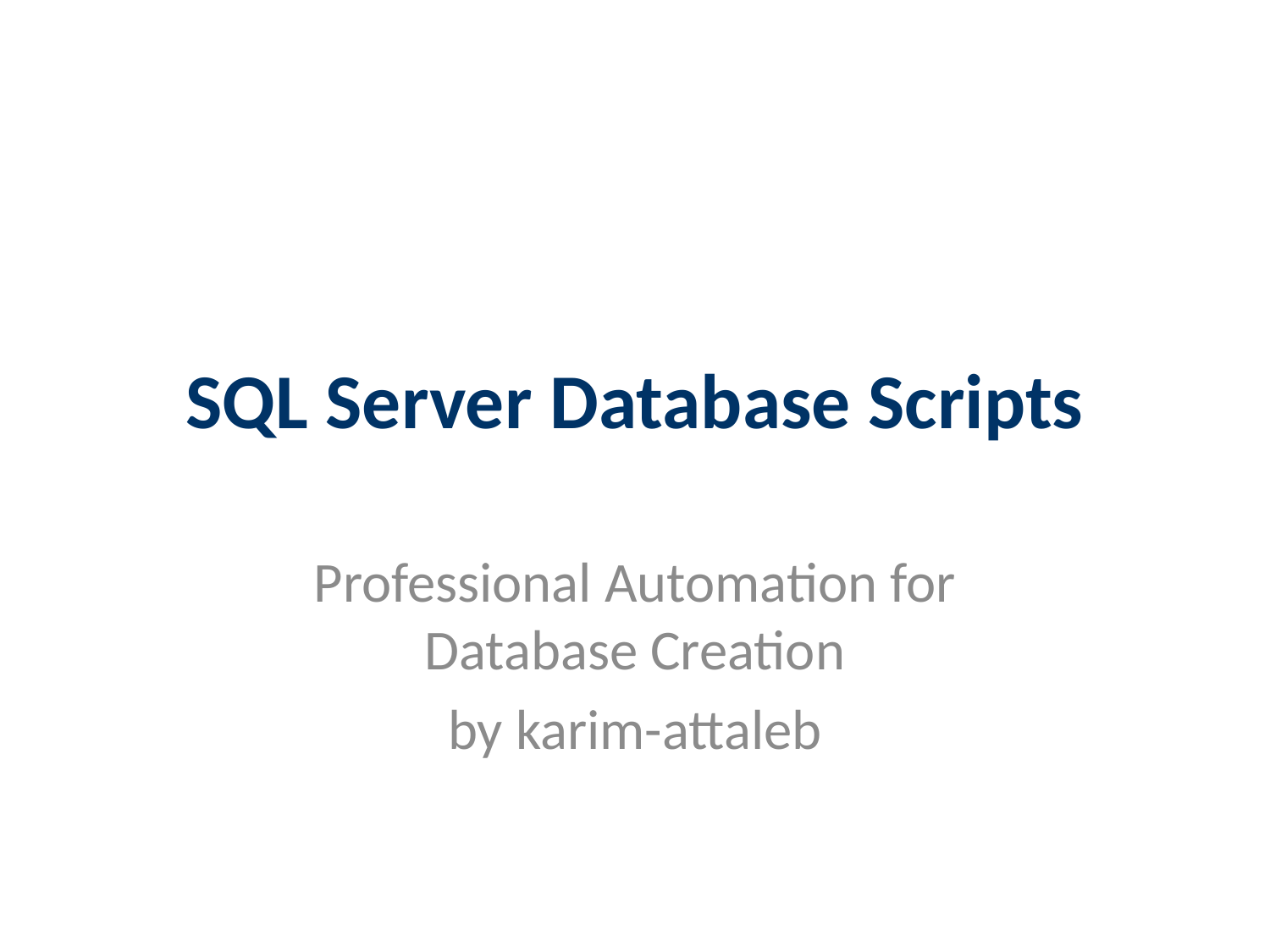

# SQL Server Database Scripts
Professional Automation for Database Creation
by karim-attaleb